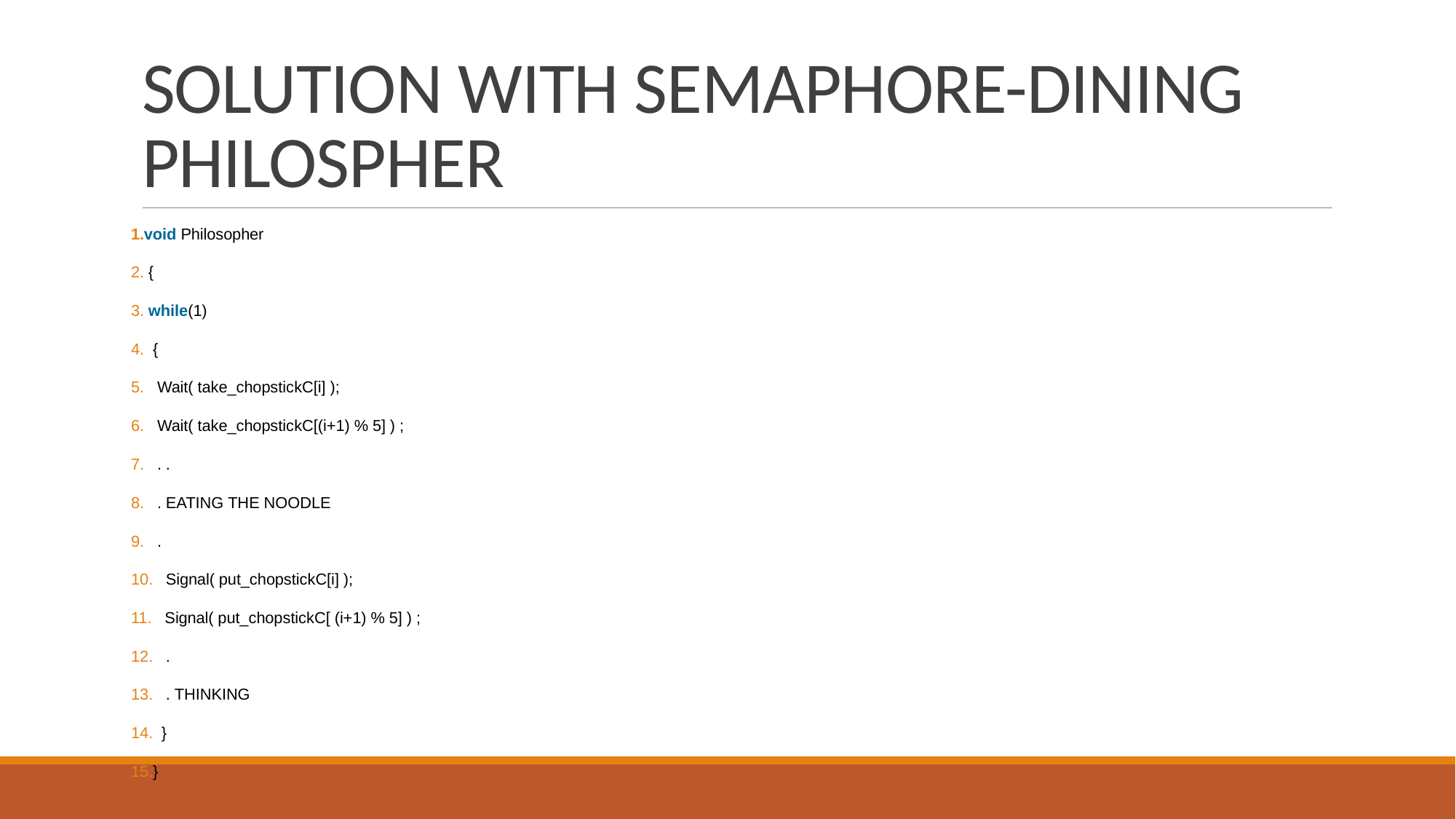

# SOLUTION WITH SEMAPHORE-DINING PHILOSPHER
void Philosopher
 {
 while(1)
  {
   Wait( take_chopstickC[i] );
   Wait( take_chopstickC[(i+1) % 5] ) ;
   . .
   . EATING THE NOODLE
   .
   Signal( put_chopstickC[i] );
   Signal( put_chopstickC[ (i+1) % 5] ) ;
   .
   . THINKING
  }
}